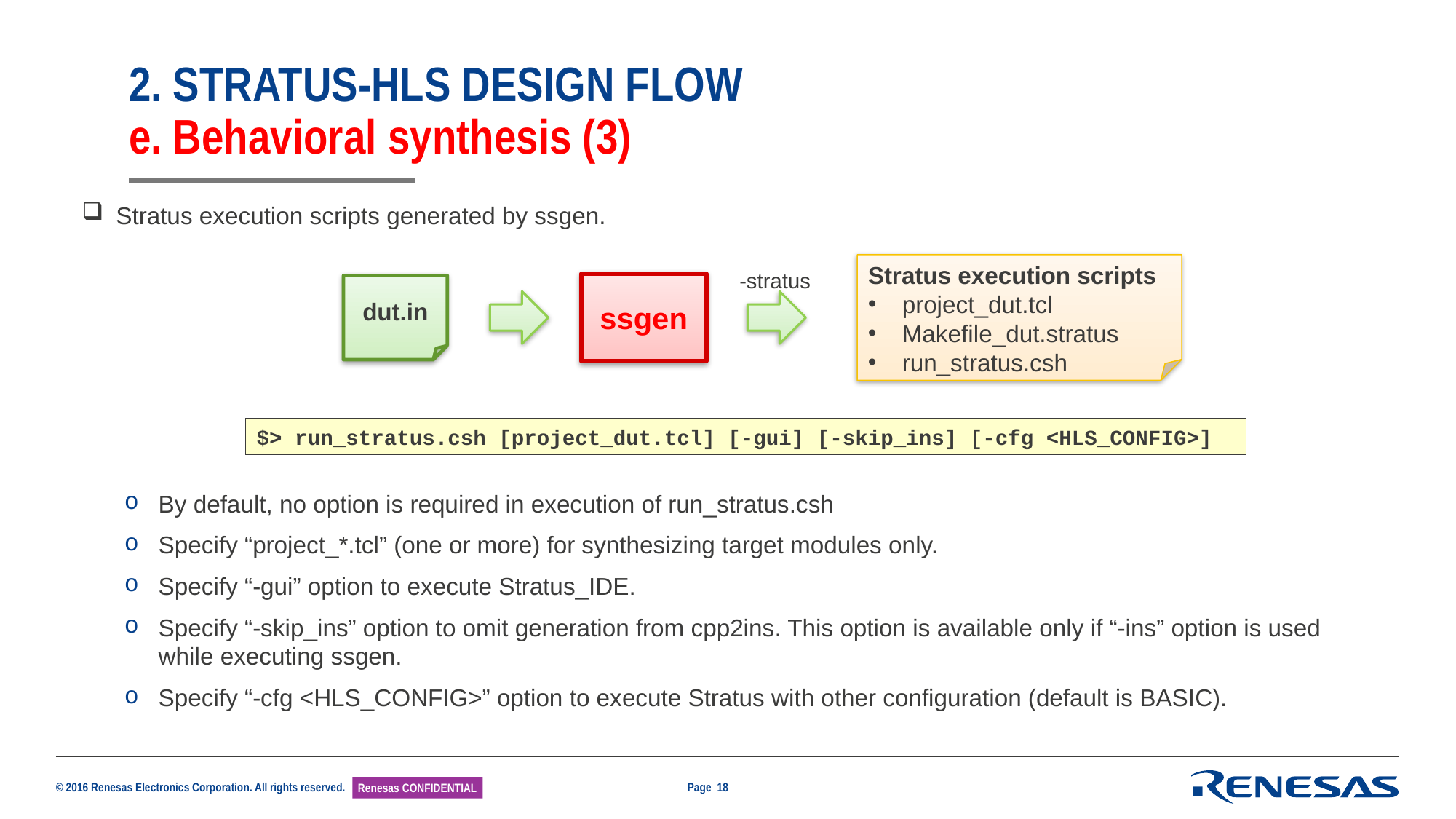

# 2. STRATUS-HLS DESIGN FLOW e. Behavioral synthesis (3)
Stratus execution scripts generated by ssgen.

By default, no option is required in execution of run_stratus.csh
Specify “project_*.tcl” (one or more) for synthesizing target modules only.
Specify “-gui” option to execute Stratus_IDE.
Specify “-skip_ins” option to omit generation from cpp2ins. This option is available only if “-ins” option is used while executing ssgen.
Specify “-cfg <HLS_CONFIG>” option to execute Stratus with other configuration (default is BASIC).
Stratus execution scripts
project_dut.tcl
Makefile_dut.stratus
run_stratus.csh
-stratus
ssgen
dut.in

$> run_stratus.csh [project_dut.tcl] [-gui] [-skip_ins] [-cfg <HLS_CONFIG>]
Page  18